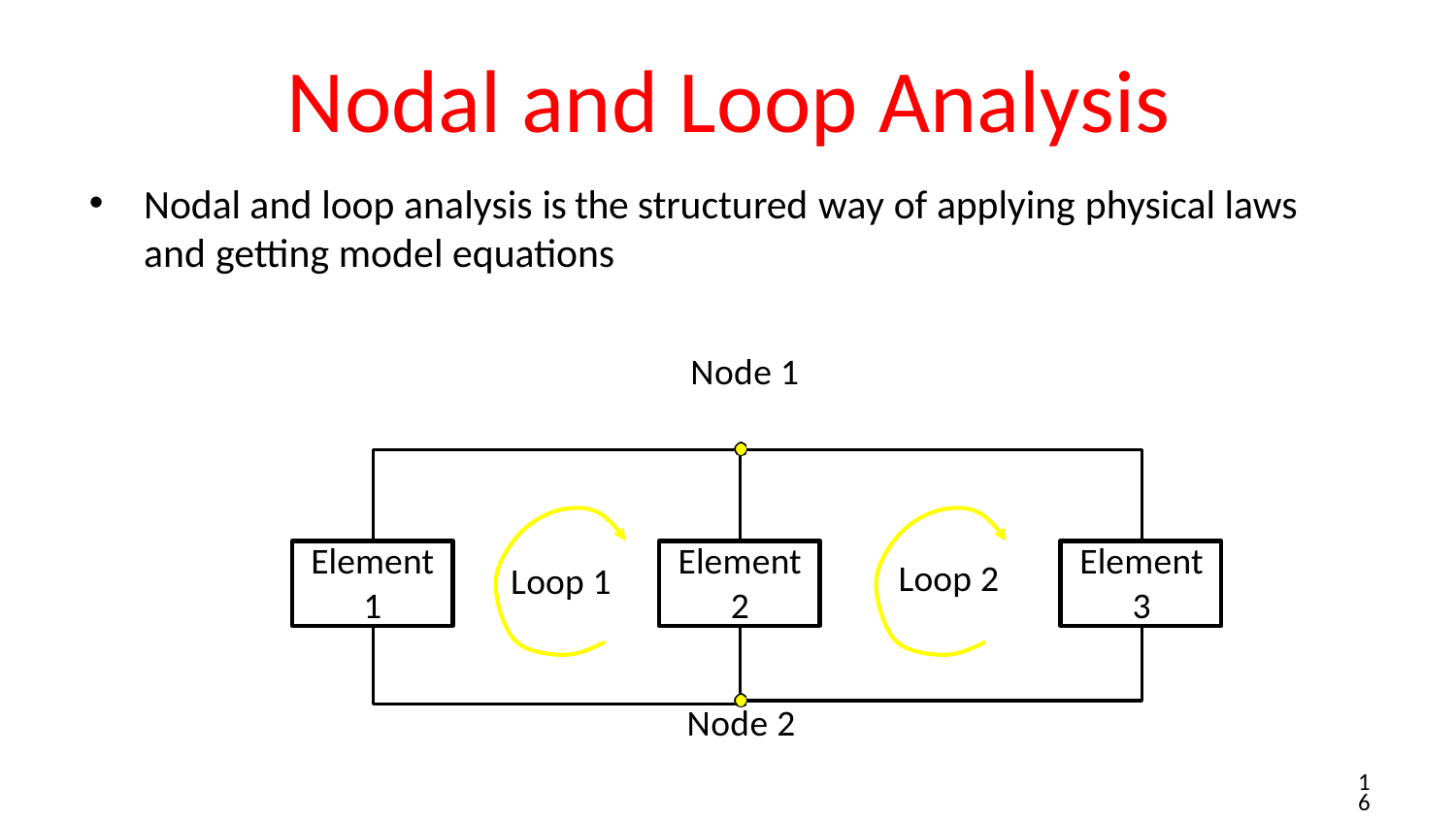

# Nodal and Loop Analysis
Nodal and loop analysis is the structured way of applying physical laws and getting model equations

Node 1

Element
1
Element
2
Element
3
Loop 2
Loop 1

Node 2
16